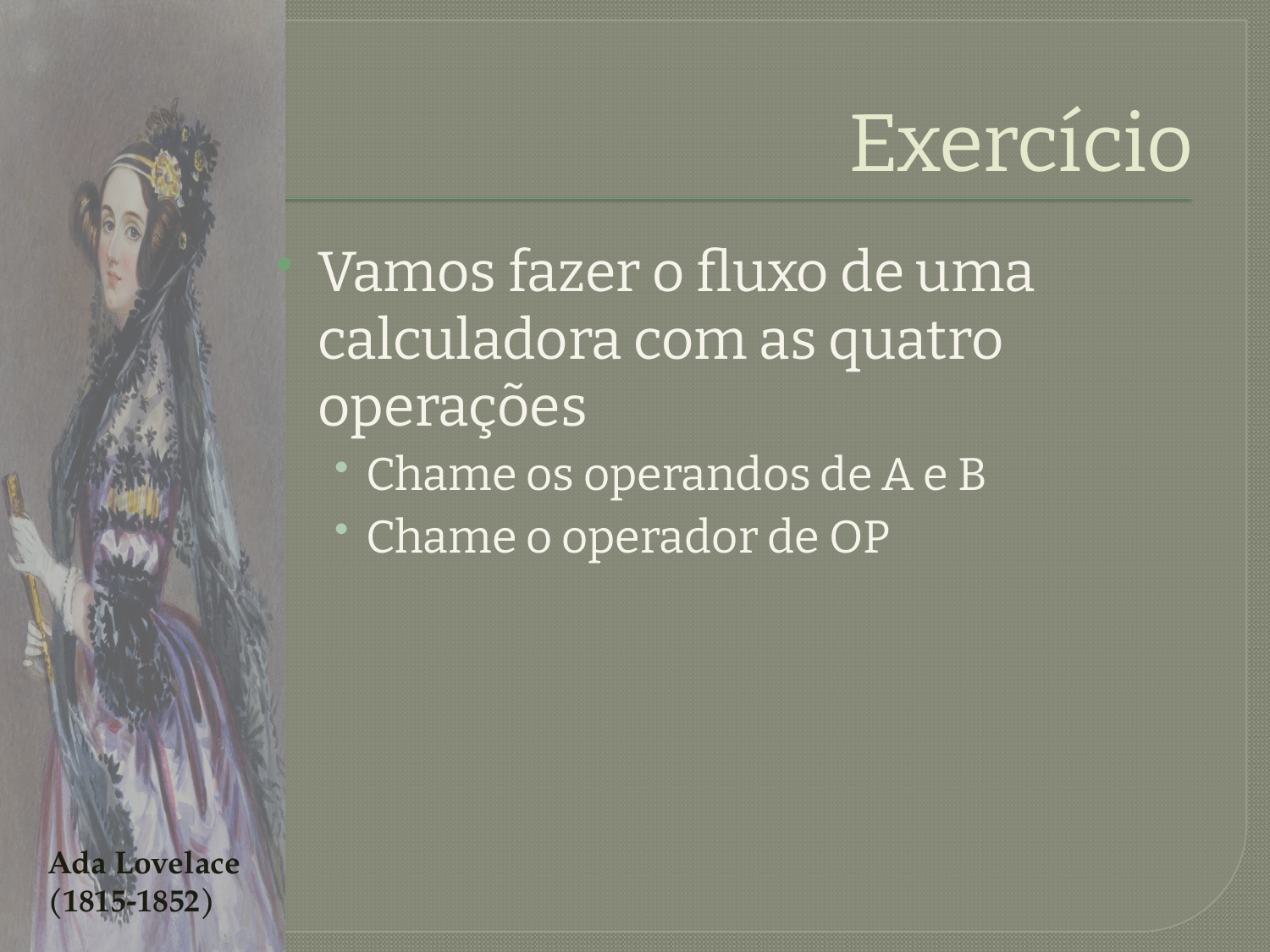

# Exercício
Vamos fazer o fluxo de uma calculadora com as quatro operações
Chame os operandos de A e B
Chame o operador de OP